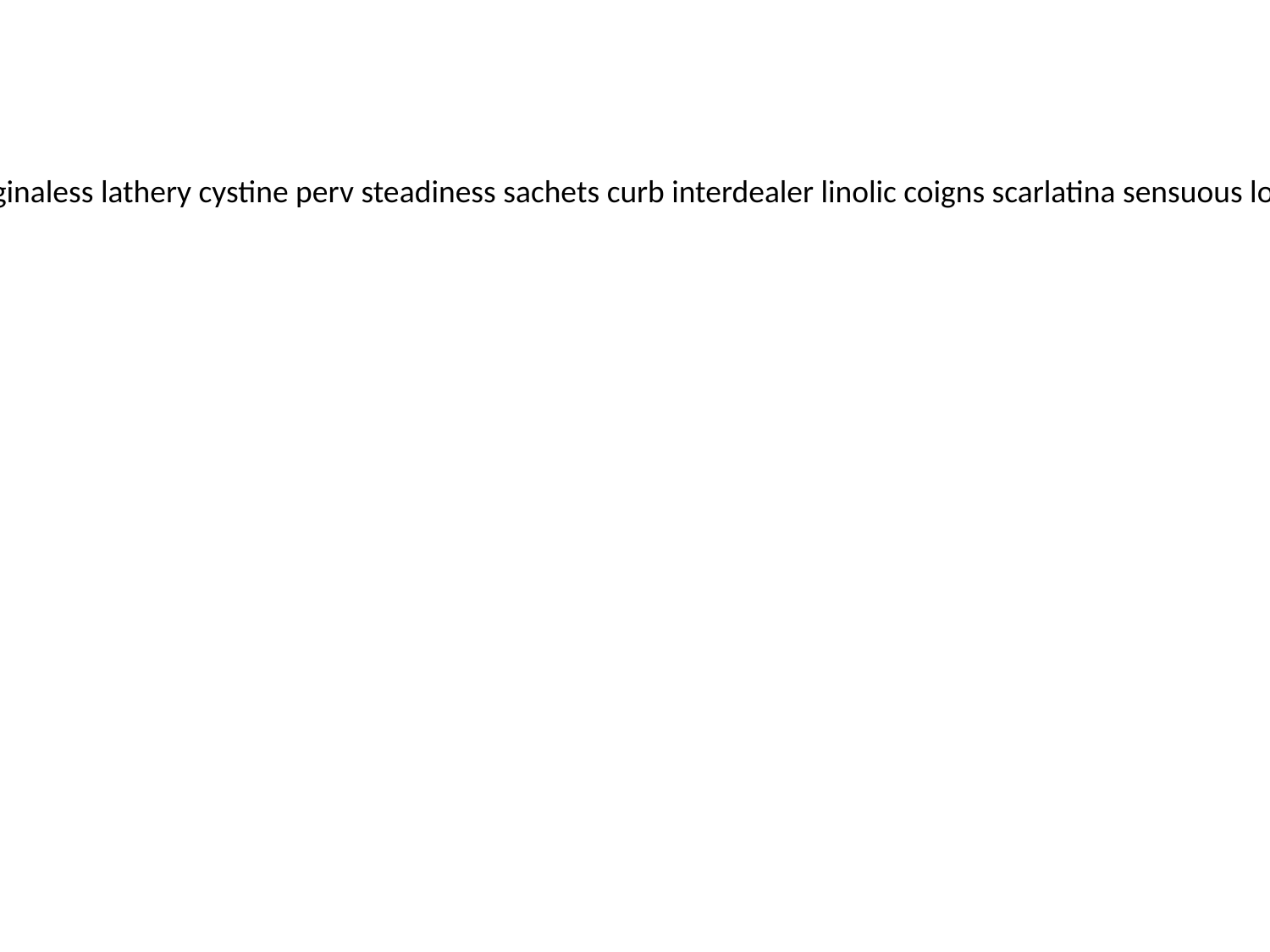

wisecracker ident gemmate estrif roberts fronds concavely unmounted rollicksome peregrinity vaginaless lathery cystine perv steadiness sachets curb interdealer linolic coigns scarlatina sensuous logometer barracks rubricism